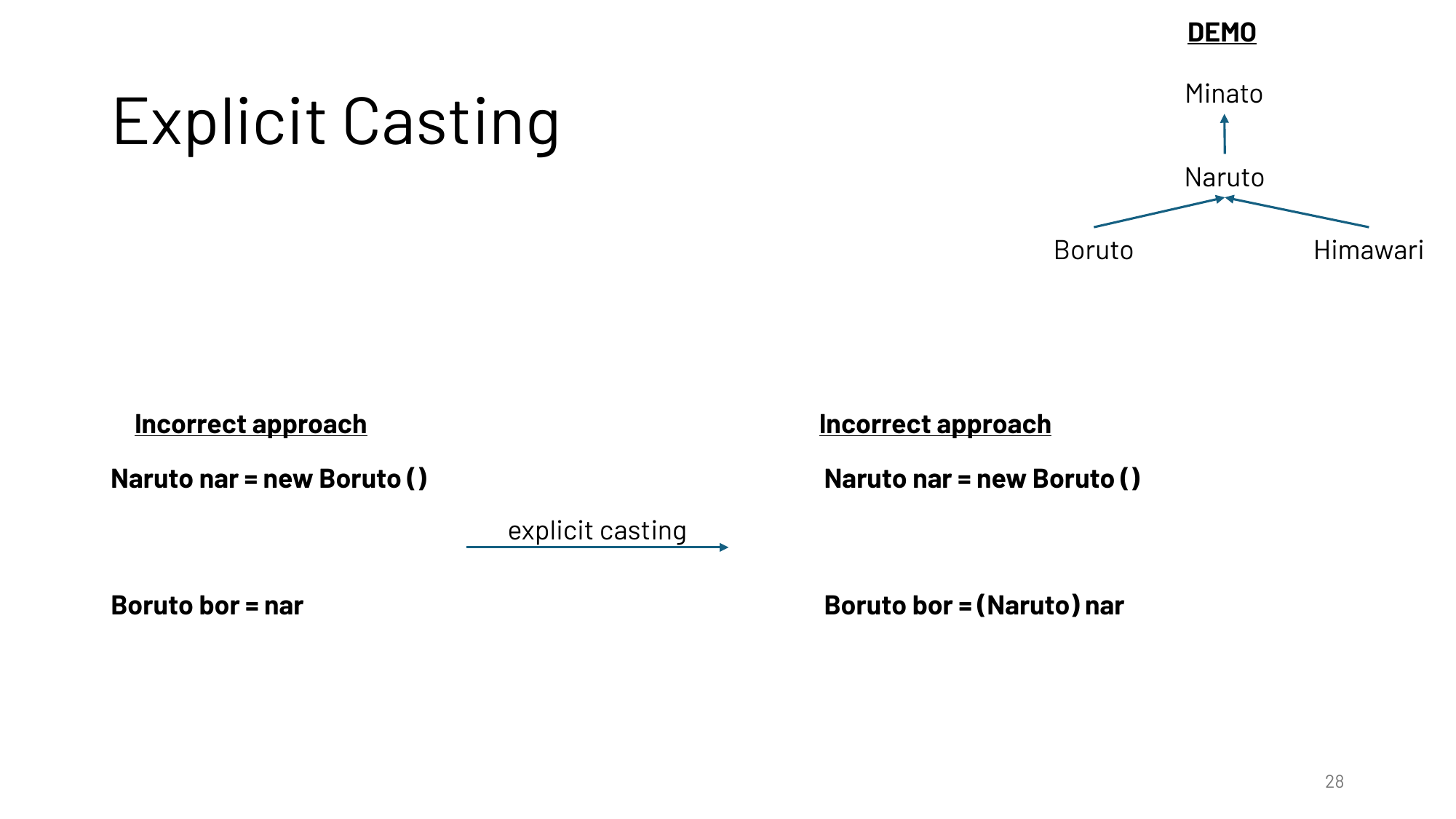

DEMO
# Explicit Casting
Minato
Naruto
Boruto
Himawari
Incorrect approach
Incorrect approach
Naruto nar = new Boruto ()
Naruto nar = new Boruto ()
explicit casting
Boruto bor = nar
Boruto bor = (Naruto) nar
28